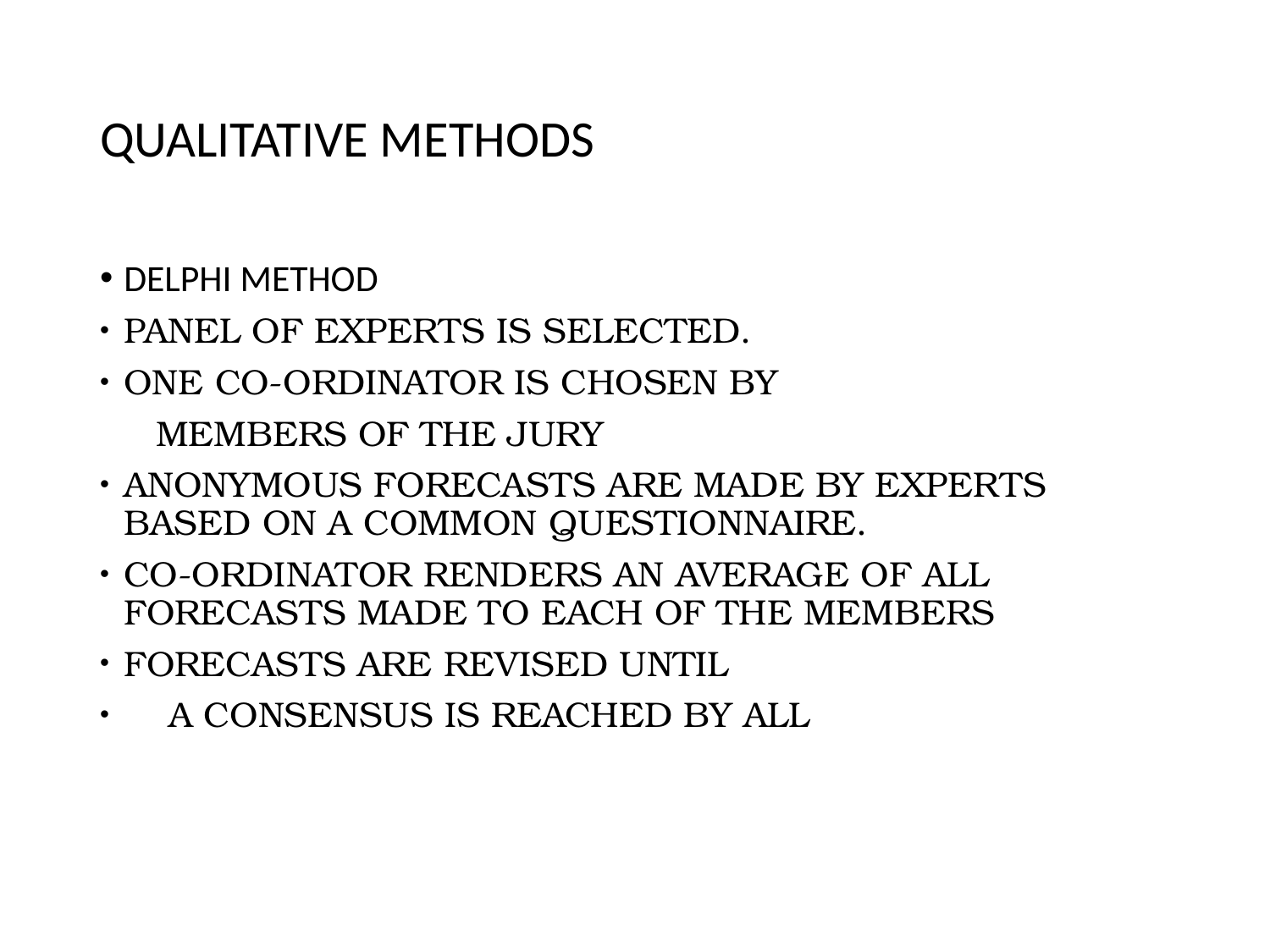

# QUALITATIVE METHODS
DELPHI METHOD
PANEL OF EXPERTS IS SELECTED.
ONE CO-ORDINATOR IS CHOSEN BY
     MEMBERS OF THE JURY
ANONYMOUS FORECASTS ARE MADE BY EXPERTS BASED ON A COMMON QUESTIONNAIRE.
CO-ORDINATOR RENDERS AN AVERAGE OF ALL FORECASTS MADE TO EACH OF THE MEMBERS
FORECASTS ARE REVISED UNTIL
    A CONSENSUS IS REACHED BY ALL